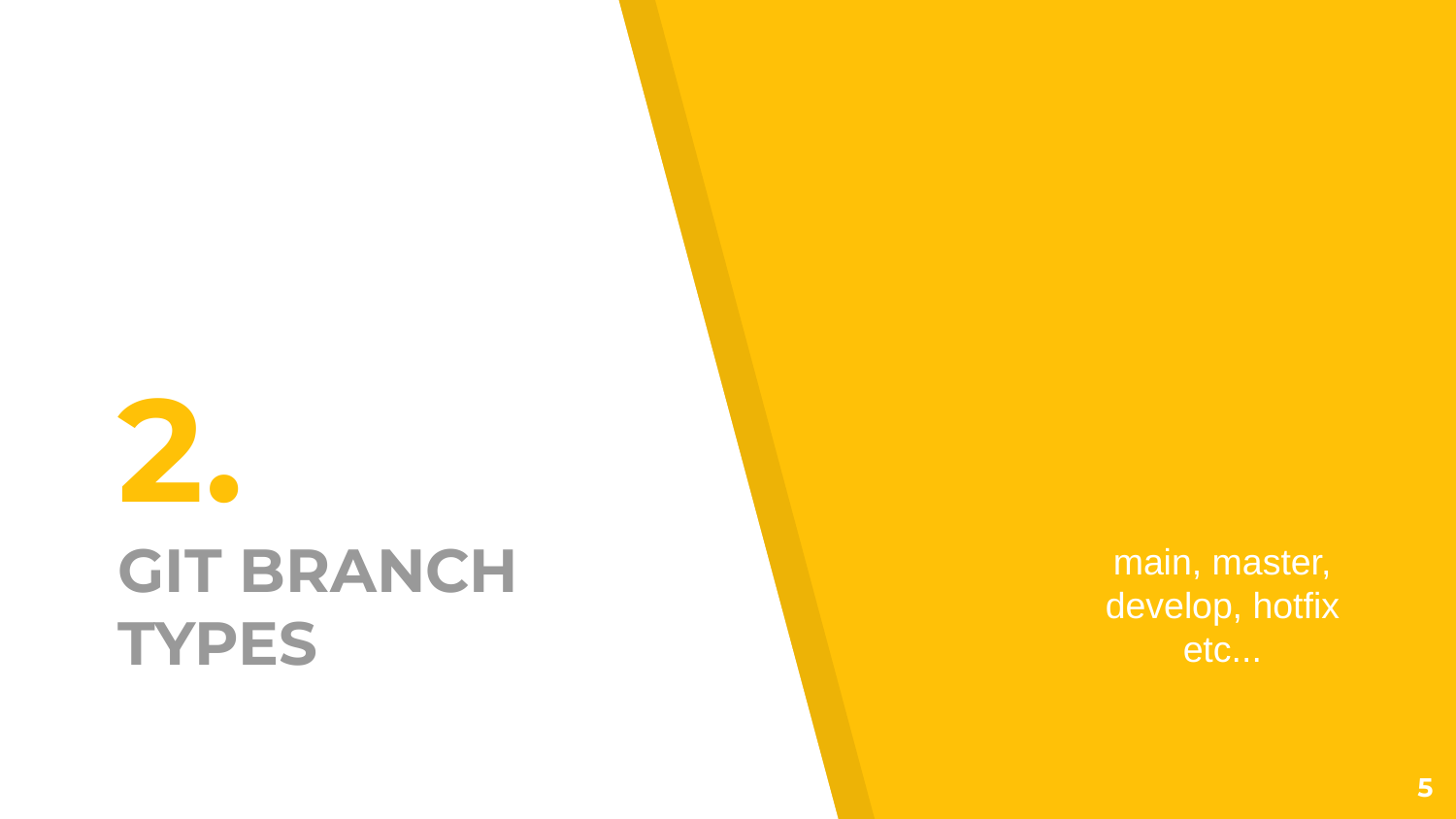

# 2.
GIT BRANCH TYPES
main, master, develop, hotfix etc...
5